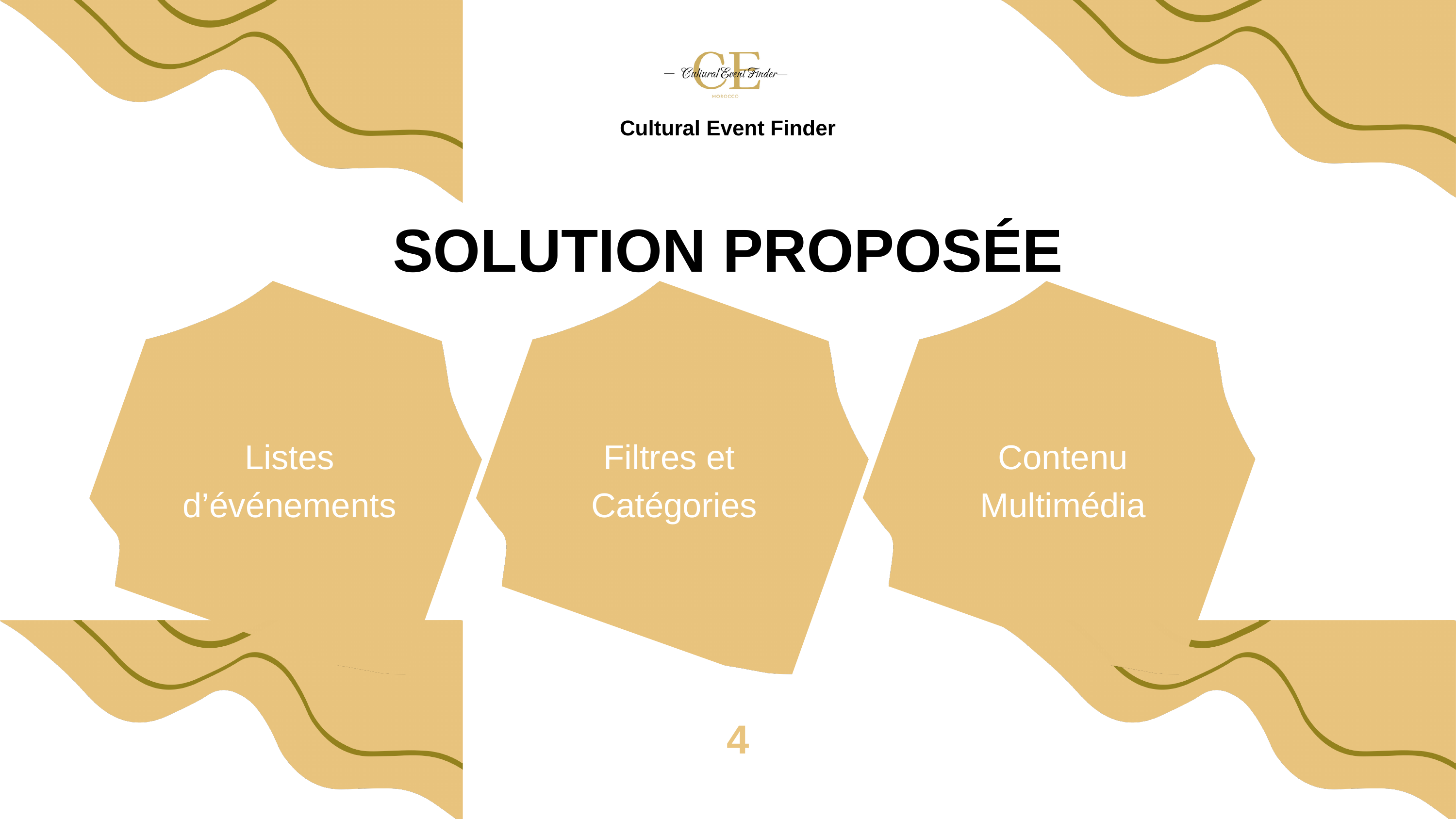

Cultural Event Finder
SOLUTION PROPOSÉE

Listes
d’événements
Filtres et
Catégories
Contenu
Multimédia

4